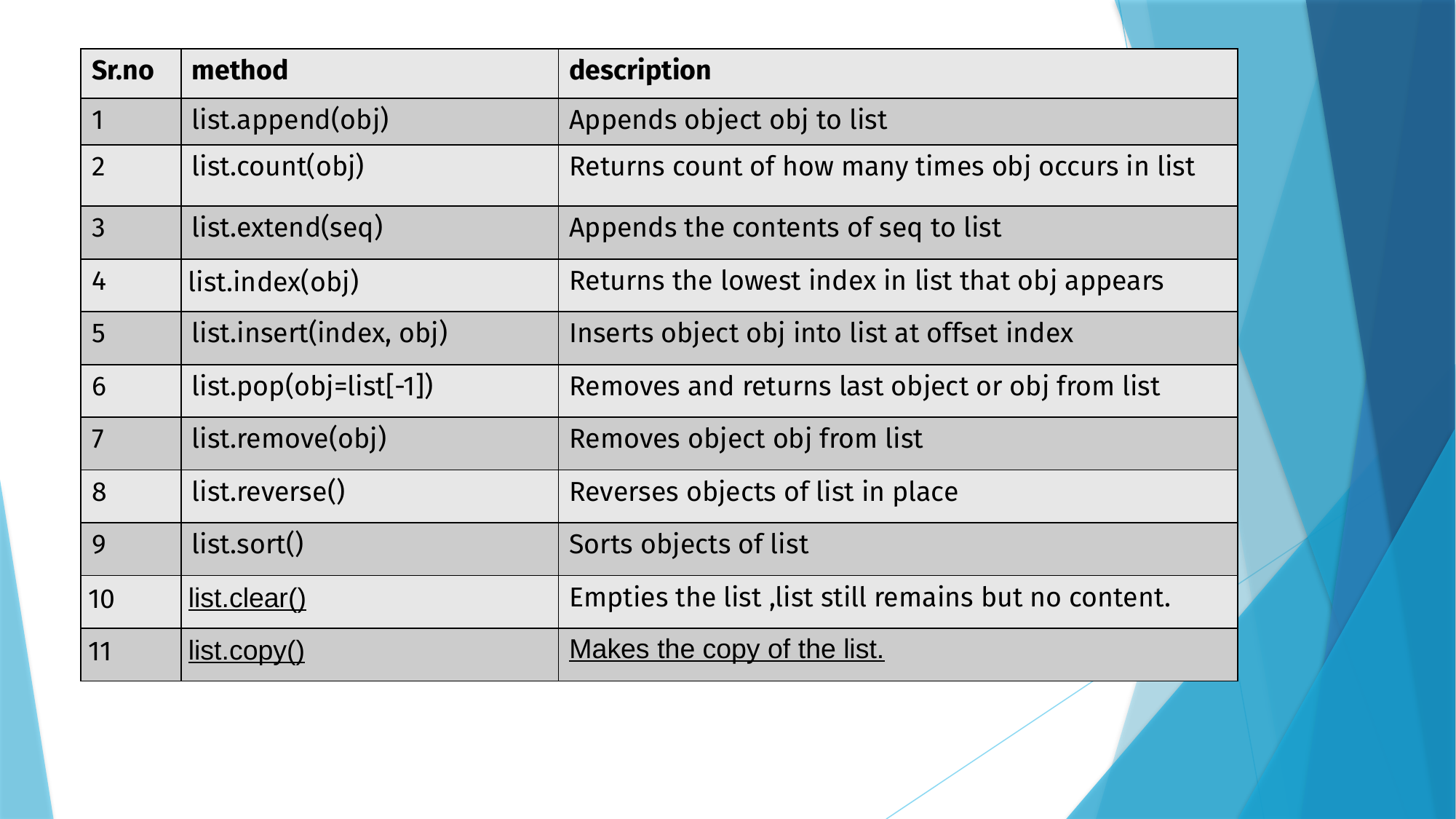

| Sr.no | method | description |
| --- | --- | --- |
| 1 | list.append(obj) | Appends object obj to list |
| 2 | list.count(obj) | Returns count of how many times obj occurs in list |
| 3 | list.extend(seq) | Appends the contents of seq to list |
| 4 | list.index(obj) | Returns the lowest index in list that obj appears |
| 5 | list.insert(index, obj) | Inserts object obj into list at offset index |
| 6 | list.pop(obj=list[-1]) | Removes and returns last object or obj from list |
| 7 | list.remove(obj) | Removes object obj from list |
| 8 | list.reverse() | Reverses objects of list in place |
| 9 | list.sort() | Sorts objects of list |
| 10 | list.clear() | Empties the list ,list still remains but no content. |
| 11 | list.copy() | Makes the copy of the list. |
#